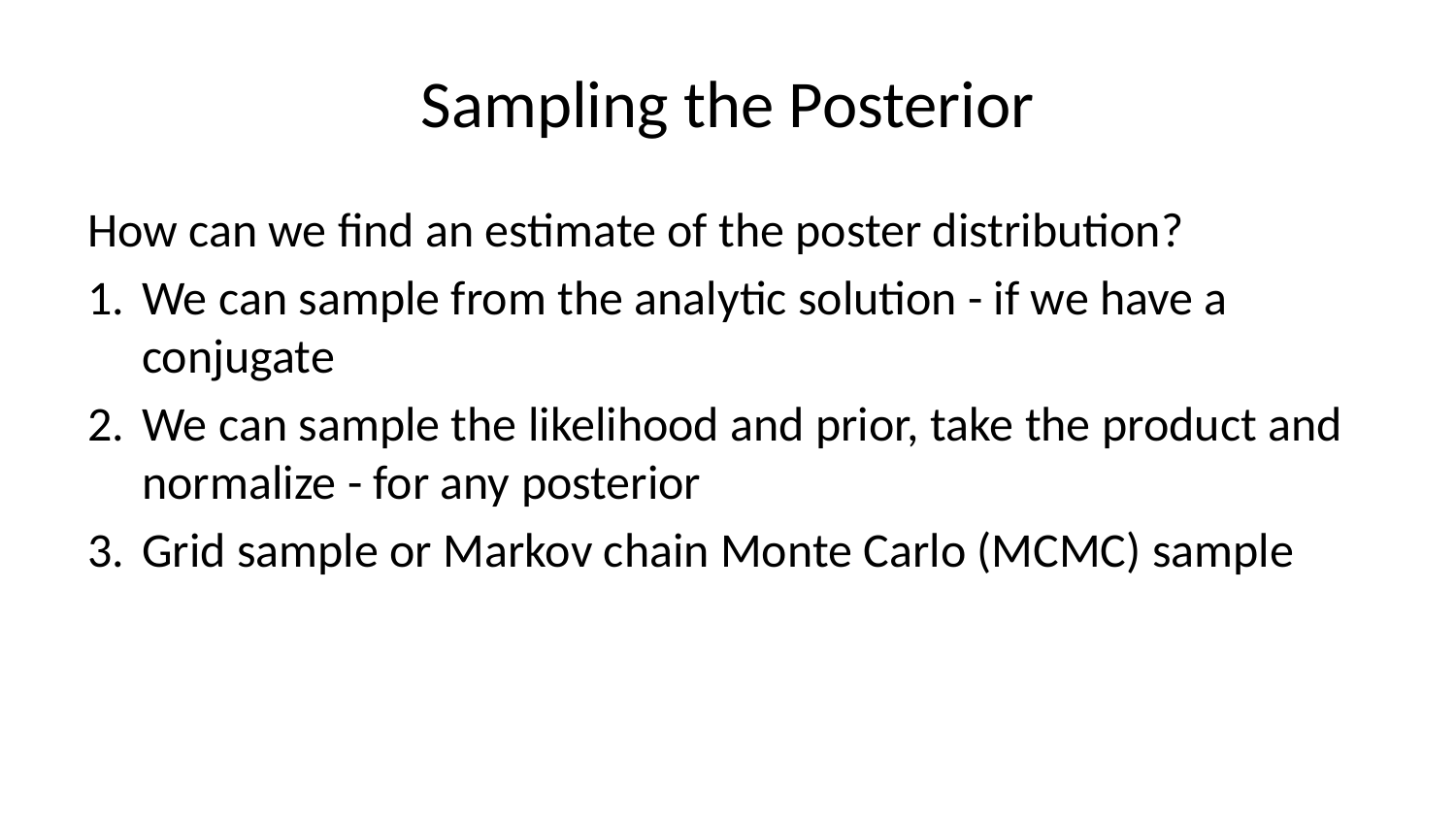

# Sampling the Posterior
How can we find an estimate of the poster distribution?
We can sample from the analytic solution - if we have a conjugate
We can sample the likelihood and prior, take the product and normalize - for any posterior
Grid sample or Markov chain Monte Carlo (MCMC) sample